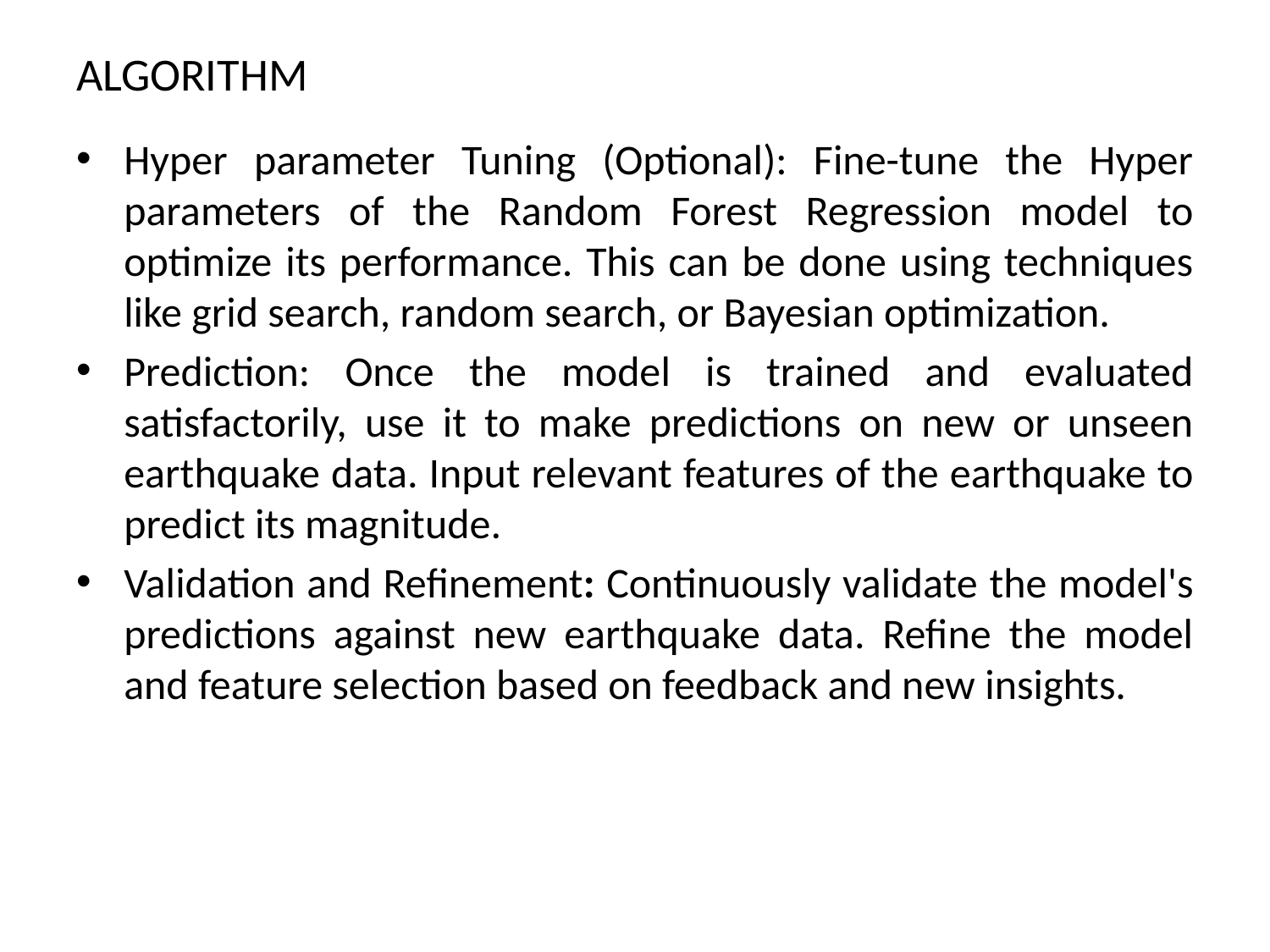

# ALGORITHM
Hyper parameter Tuning (Optional): Fine-tune the Hyper parameters of the Random Forest Regression model to optimize its performance. This can be done using techniques like grid search, random search, or Bayesian optimization.
Prediction: Once the model is trained and evaluated satisfactorily, use it to make predictions on new or unseen earthquake data. Input relevant features of the earthquake to predict its magnitude.
Validation and Refinement: Continuously validate the model's predictions against new earthquake data. Refine the model and feature selection based on feedback and new insights.